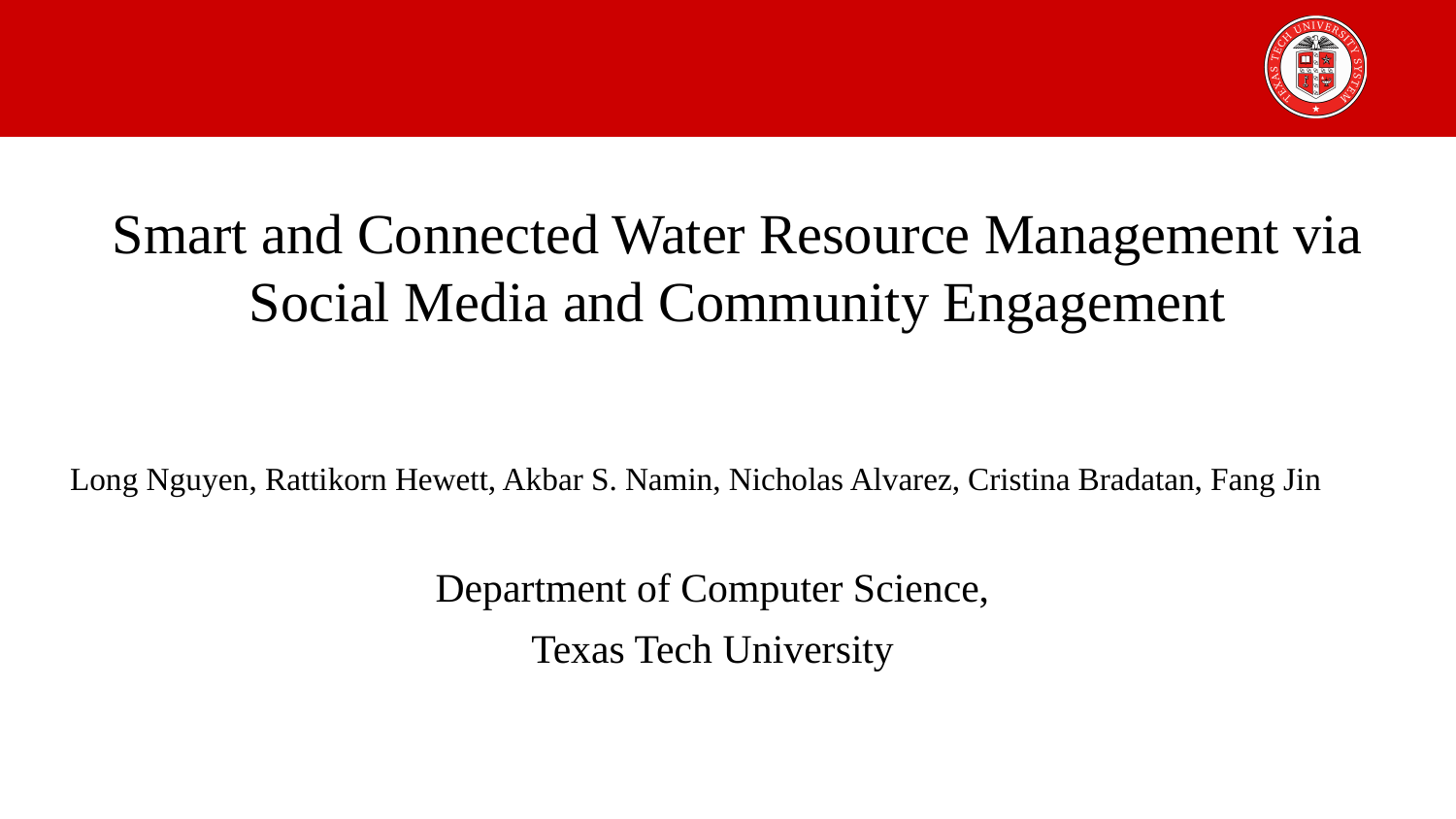

# Smart and Connected Water Resource Management via Social Media and Community Engagement
Long Nguyen, Rattikorn Hewett, Akbar S. Namin, Nicholas Alvarez, Cristina Bradatan, Fang Jin

Department of Computer Science,
Texas Tech University